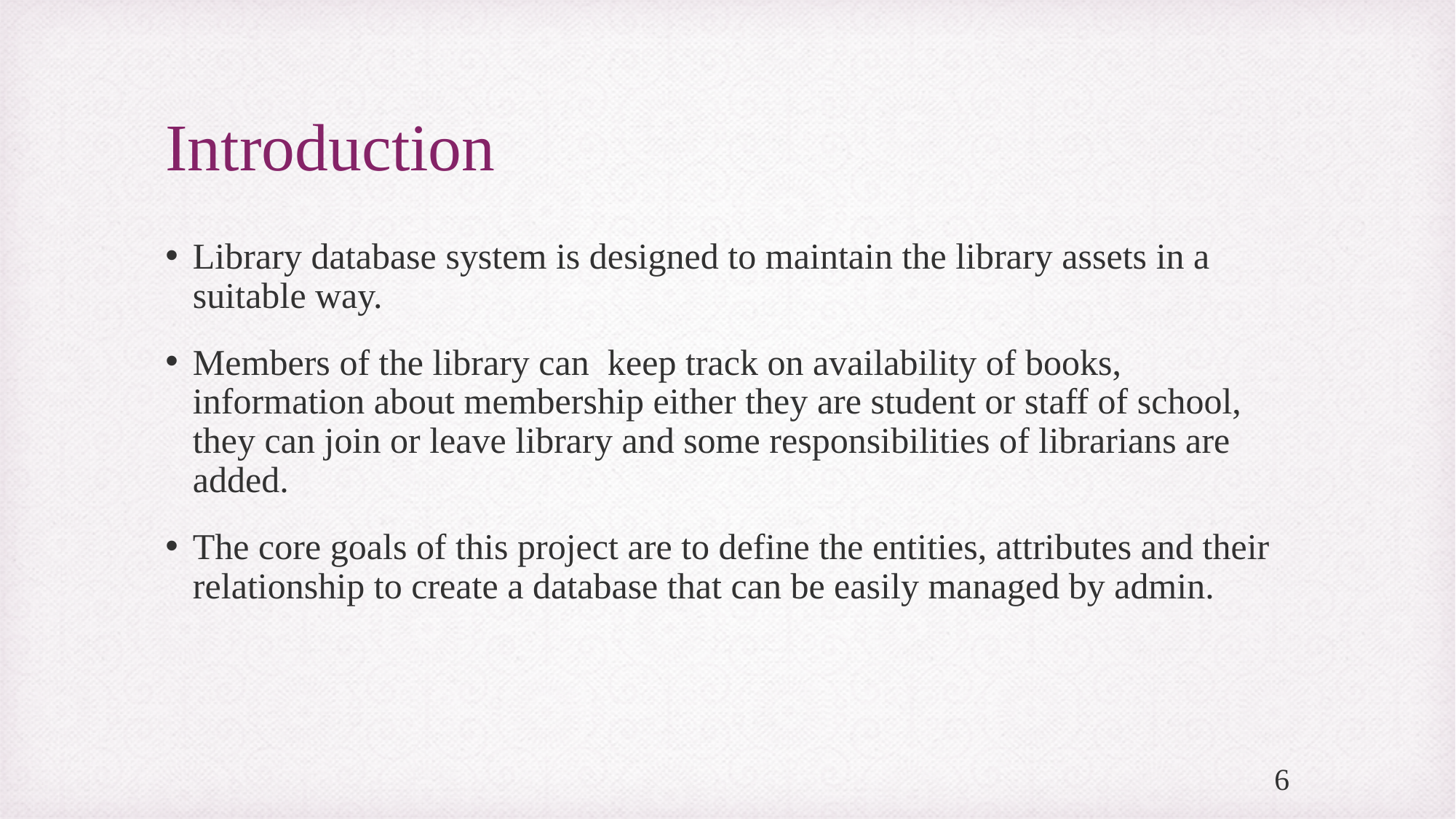

# Introduction
Library database system is designed to maintain the library assets in a suitable way.
Members of the library can  keep track on availability of books, information about membership either they are student or staff of school, they can join or leave library and some responsibilities of librarians are added.
The core goals of this project are to define the entities, attributes and their relationship to create a database that can be easily managed by admin.
6